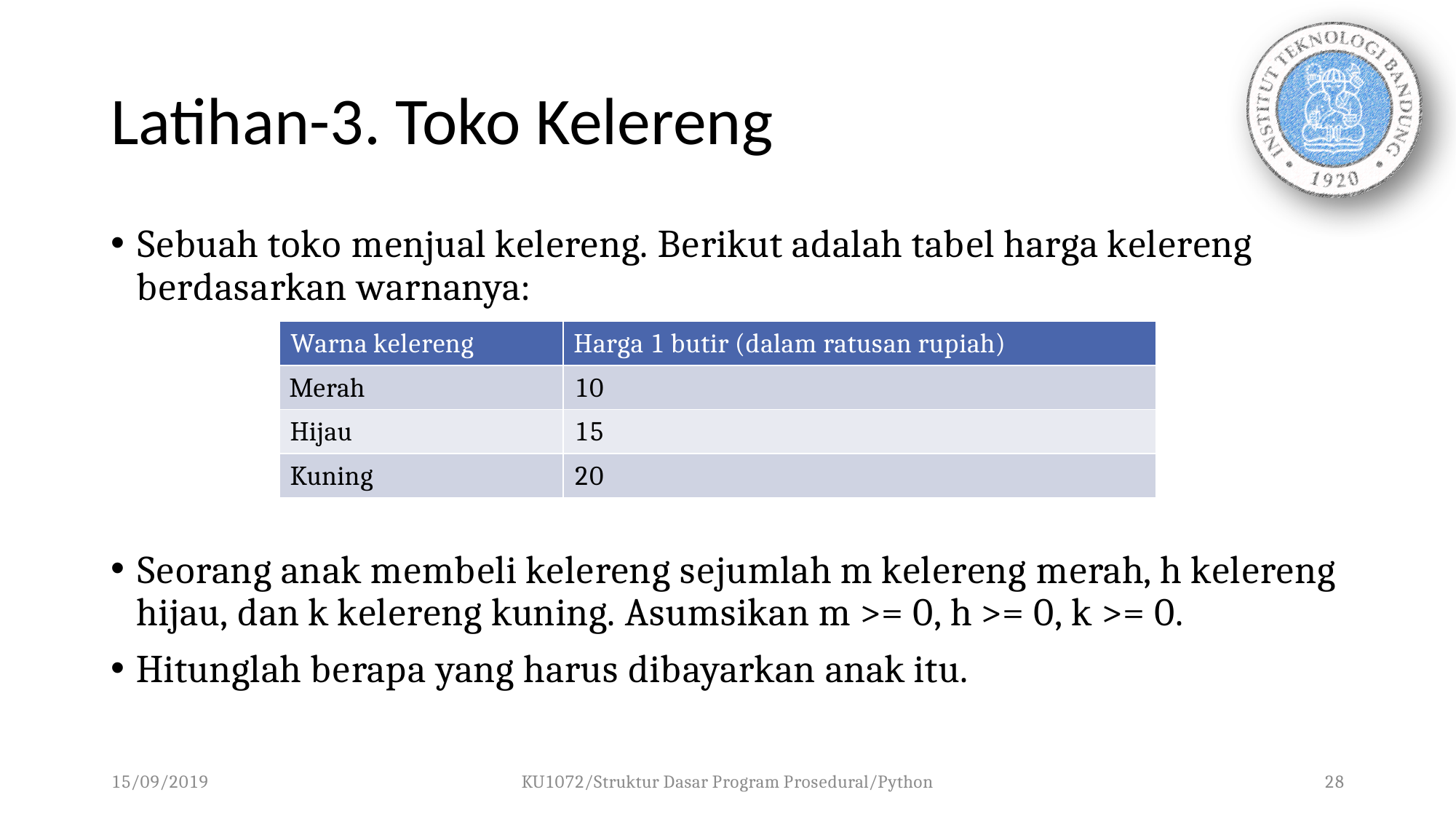

# Latihan-3. Toko Kelereng
Sebuah toko menjual kelereng. Berikut adalah tabel harga kelereng berdasarkan warnanya:

Seorang anak membeli kelereng sejumlah m kelereng merah, h kelereng hijau, dan k kelereng kuning. Asumsikan m >= 0, h >= 0, k >= 0.
Hitunglah berapa yang harus dibayarkan anak itu.

| Warna kelereng | Harga 1 butir (dalam ratusan rupiah) |
| --- | --- |
| Merah | 10 |
| Hijau | 15 |
| Kuning | 20 |
15/09/2019
KU1072/Struktur Dasar Program Prosedural/Python
28